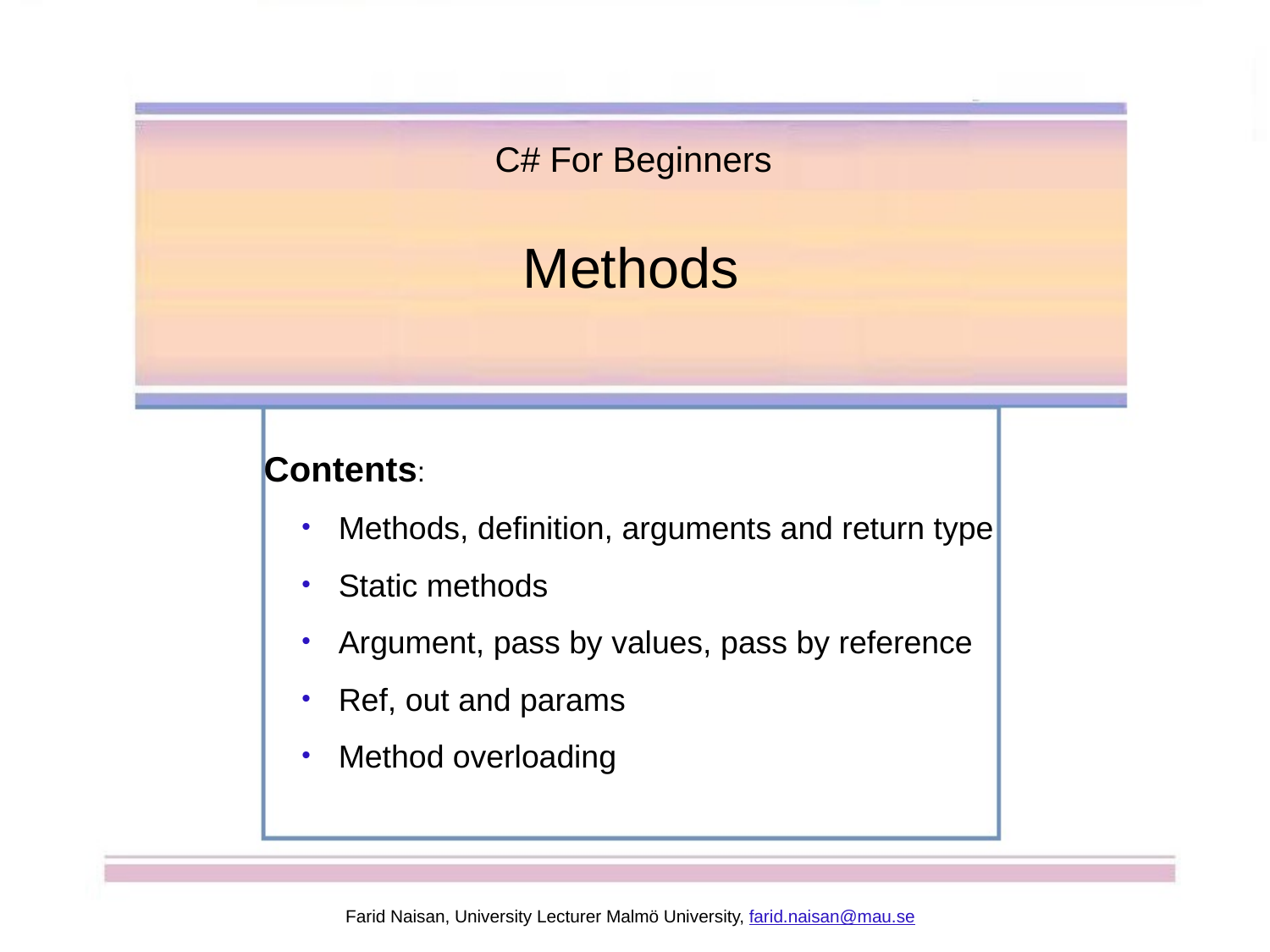

C# For Beginners
# Methods
Contents:
Methods, definition, arguments and return type
Static methods
Argument, pass by values, pass by reference
Ref, out and params
Method overloading

Farid Naisan, University Lecturer Malmö University, farid.naisan@mau.se